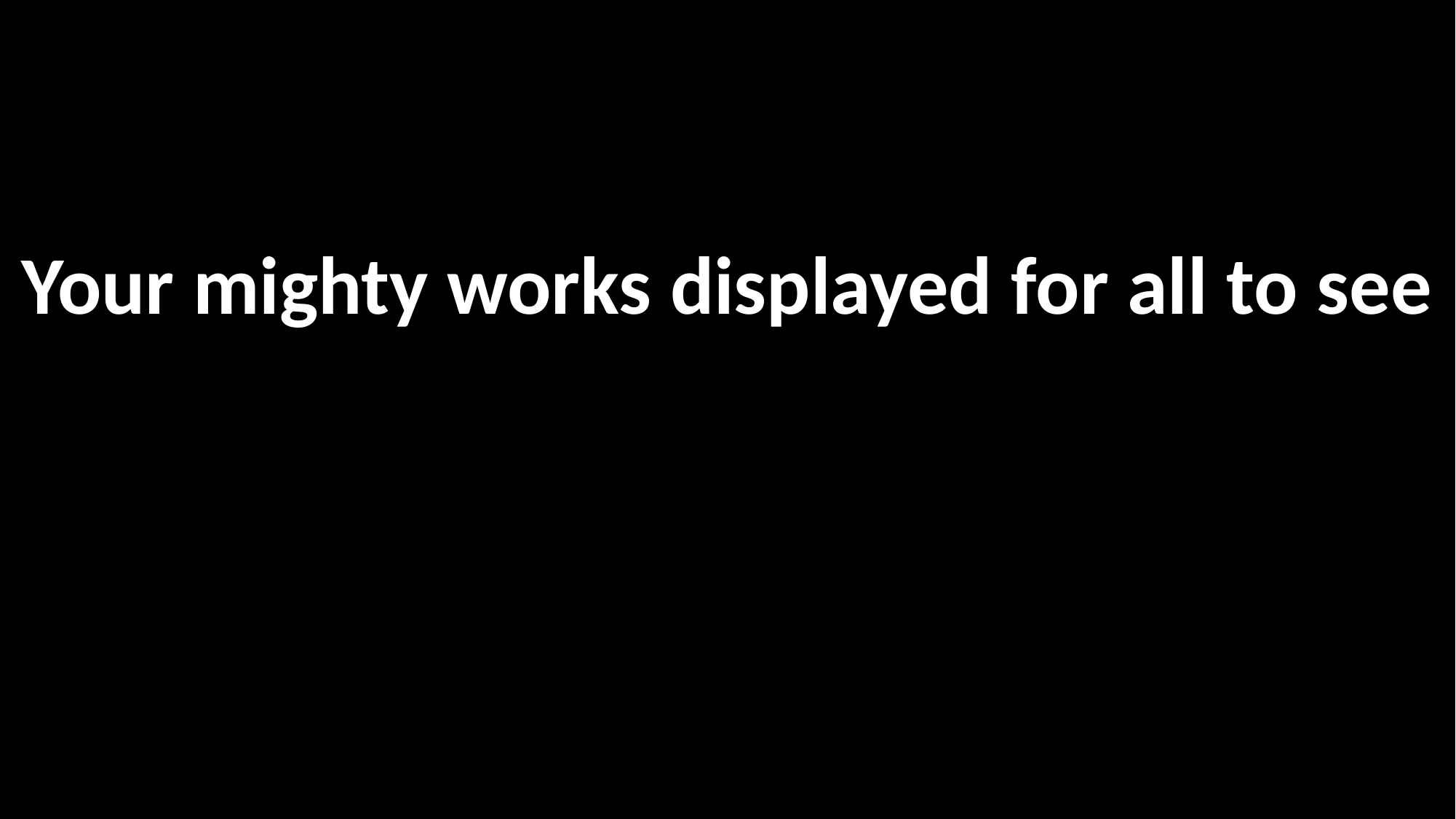

Your mighty works displayed for all to see